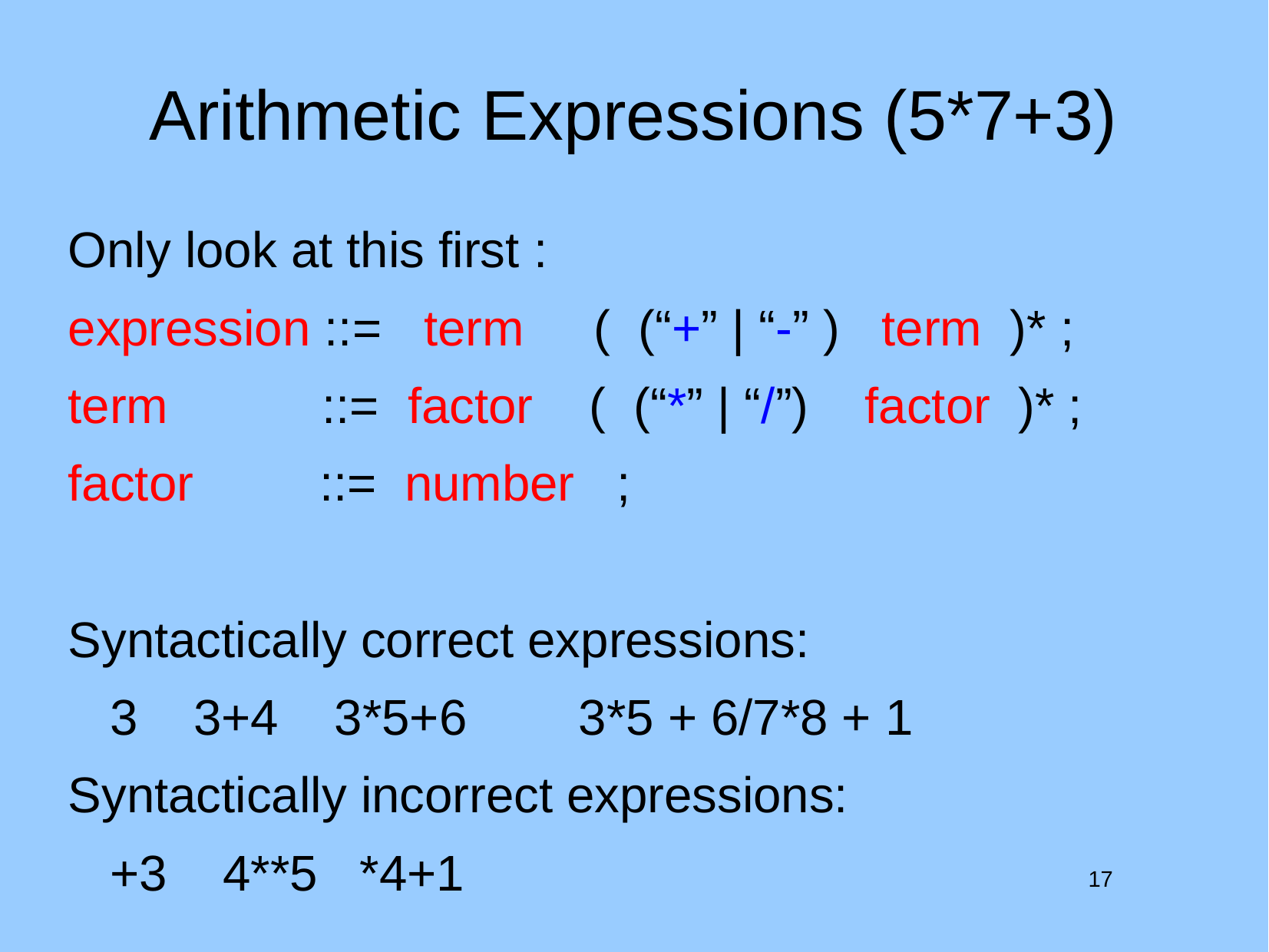

# Arithmetic Expressions (5*7+3)
Only look at this first :
expression ::=   term     (  (“+” | “-” )   term  )* ;
term           ::=  factor    (  (“*” | “/”)    factor  )* ;
factor         ::=  number   ;

Syntactically correct expressions:
   3    3+4    3*5+6        3*5 + 6/7*8 + 1
Syntactically incorrect expressions:
   +3    4**5   *4+1
17